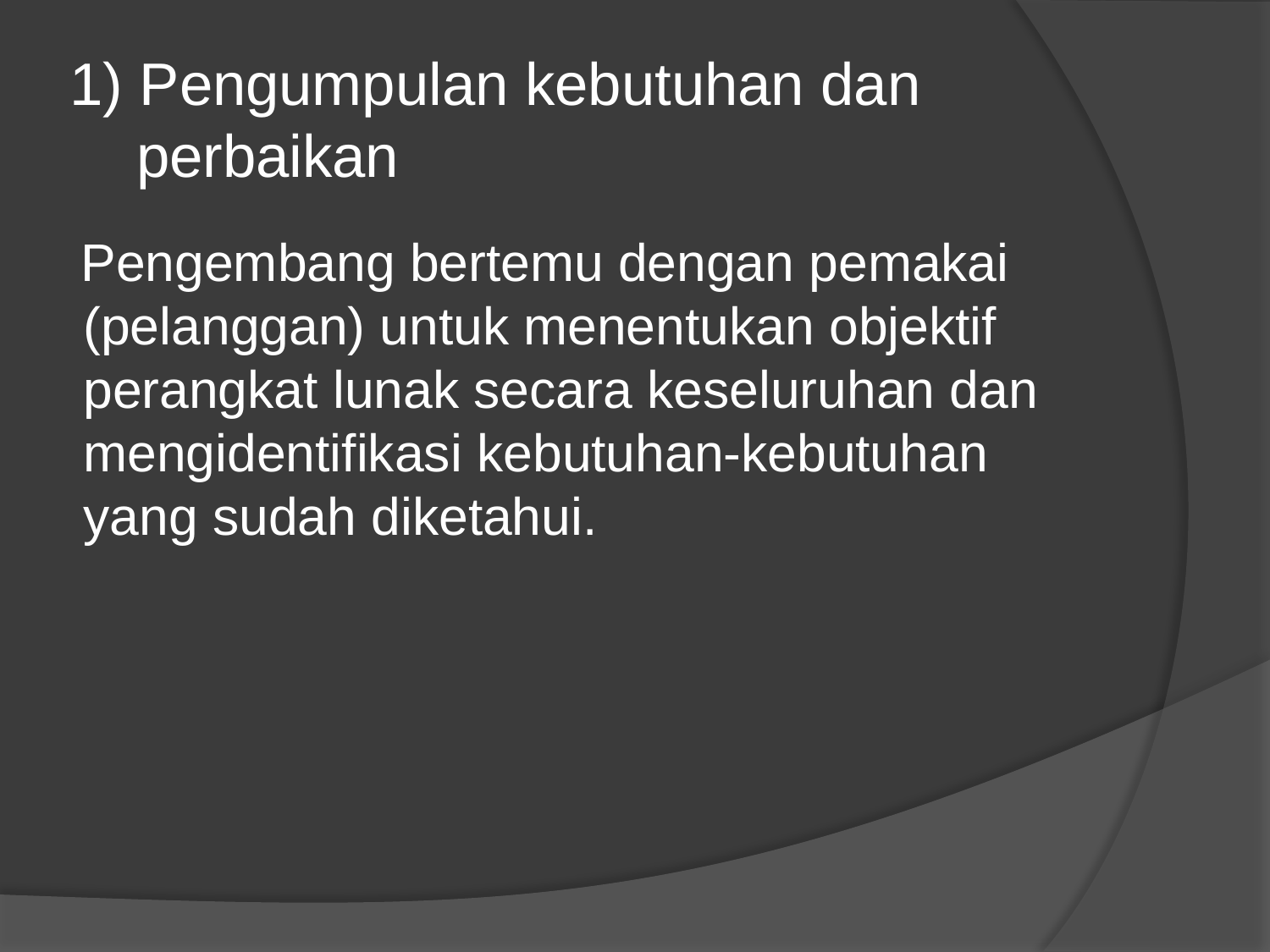

# 1) Pengumpulan kebutuhan dan perbaikan
Pengembang bertemu dengan pemakai (pelanggan) untuk menentukan objektif perangkat lunak secara keseluruhan dan mengidentifikasi kebutuhan-kebutuhan yang sudah diketahui.